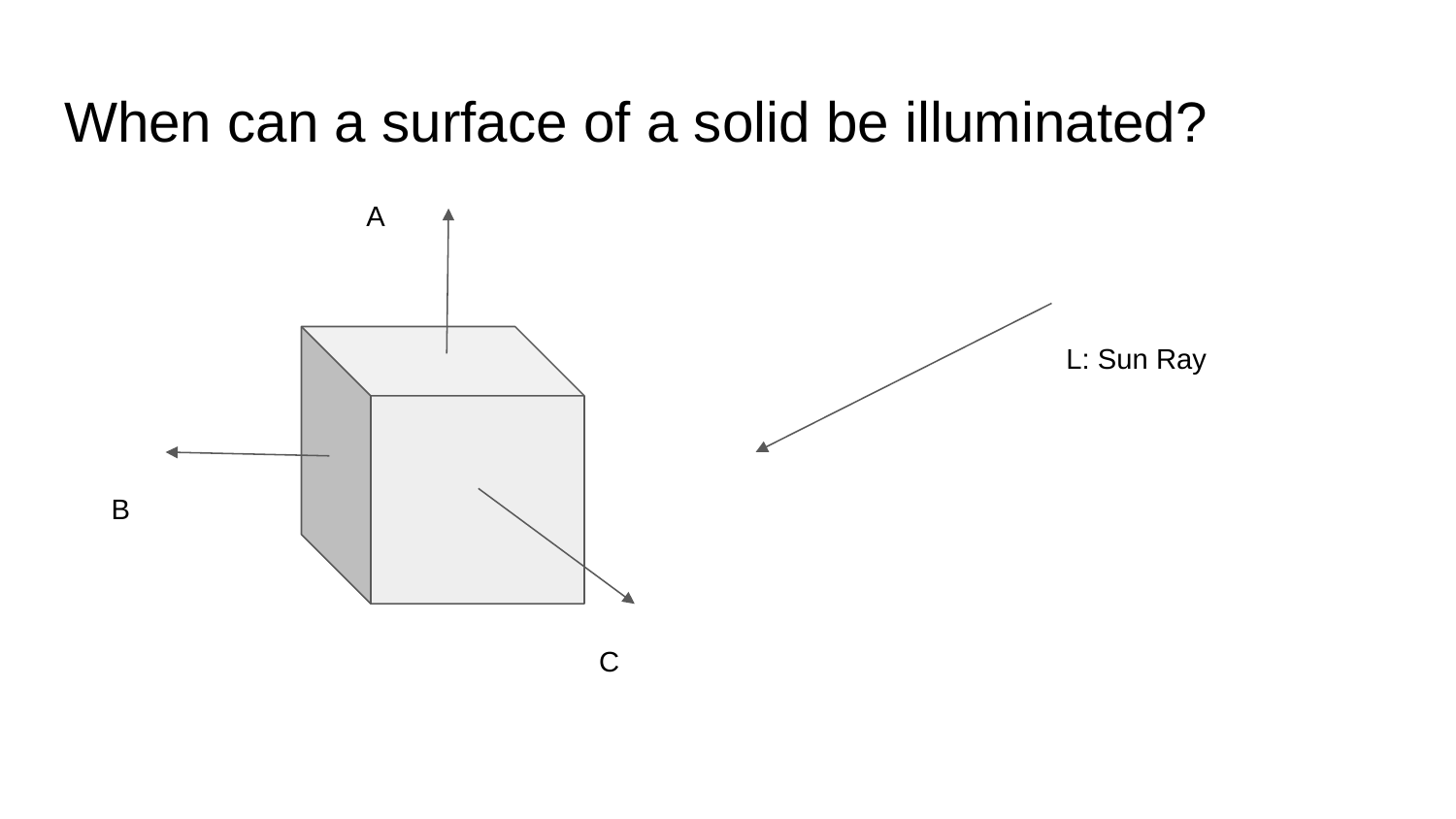

# When can a surface of a solid be illuminated?
A

L: Sun Ray
B
C